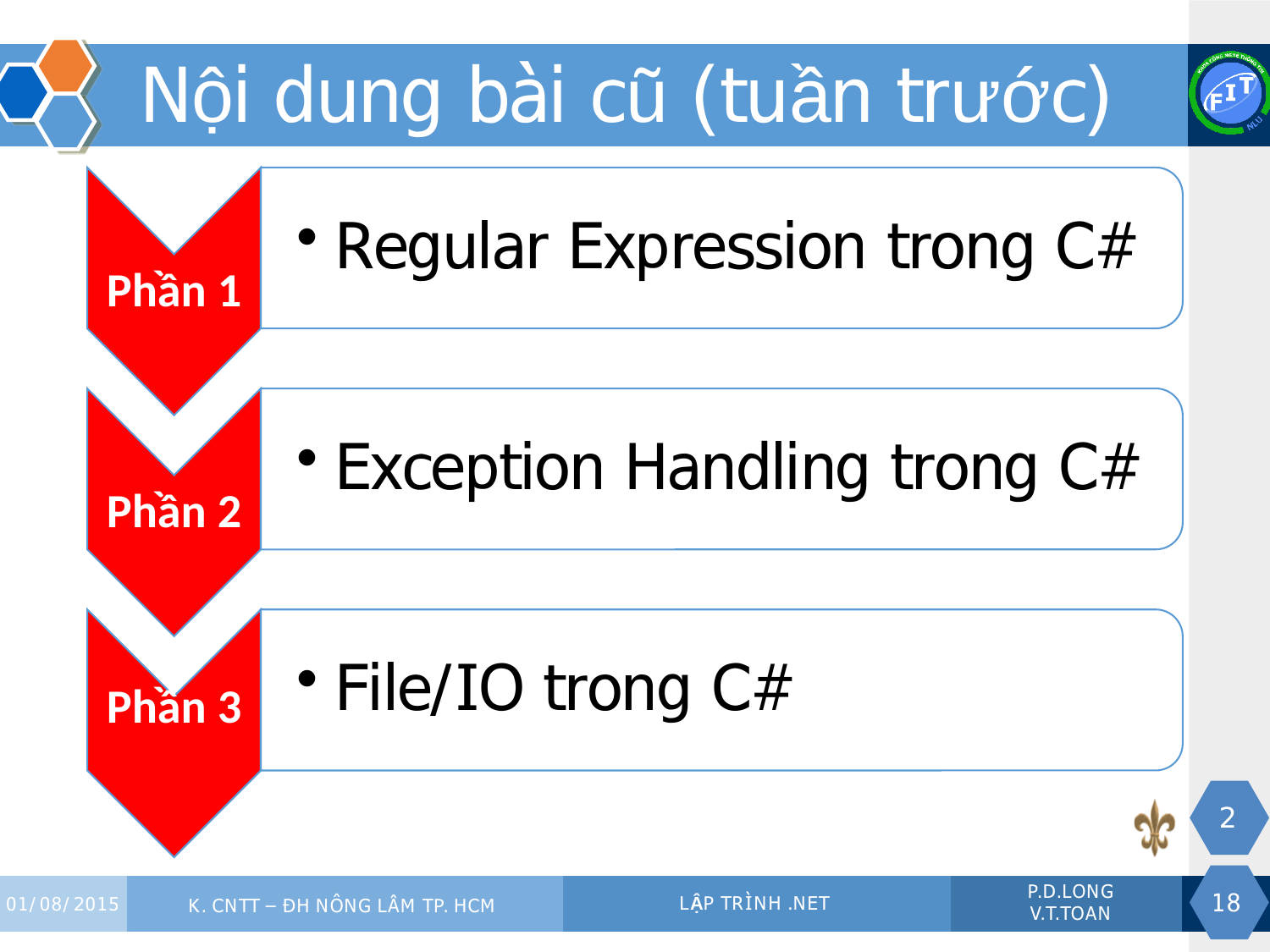

# Nội dung bài cũ (tuần trước)
Phần 1
Regular Expression trong C#
Phần 2
Exception Handling trong C#
Phần 3
File/IO trong C#
2
01/08/2015
K. CNTT – ĐH NÔNG LÂM TP. HCM